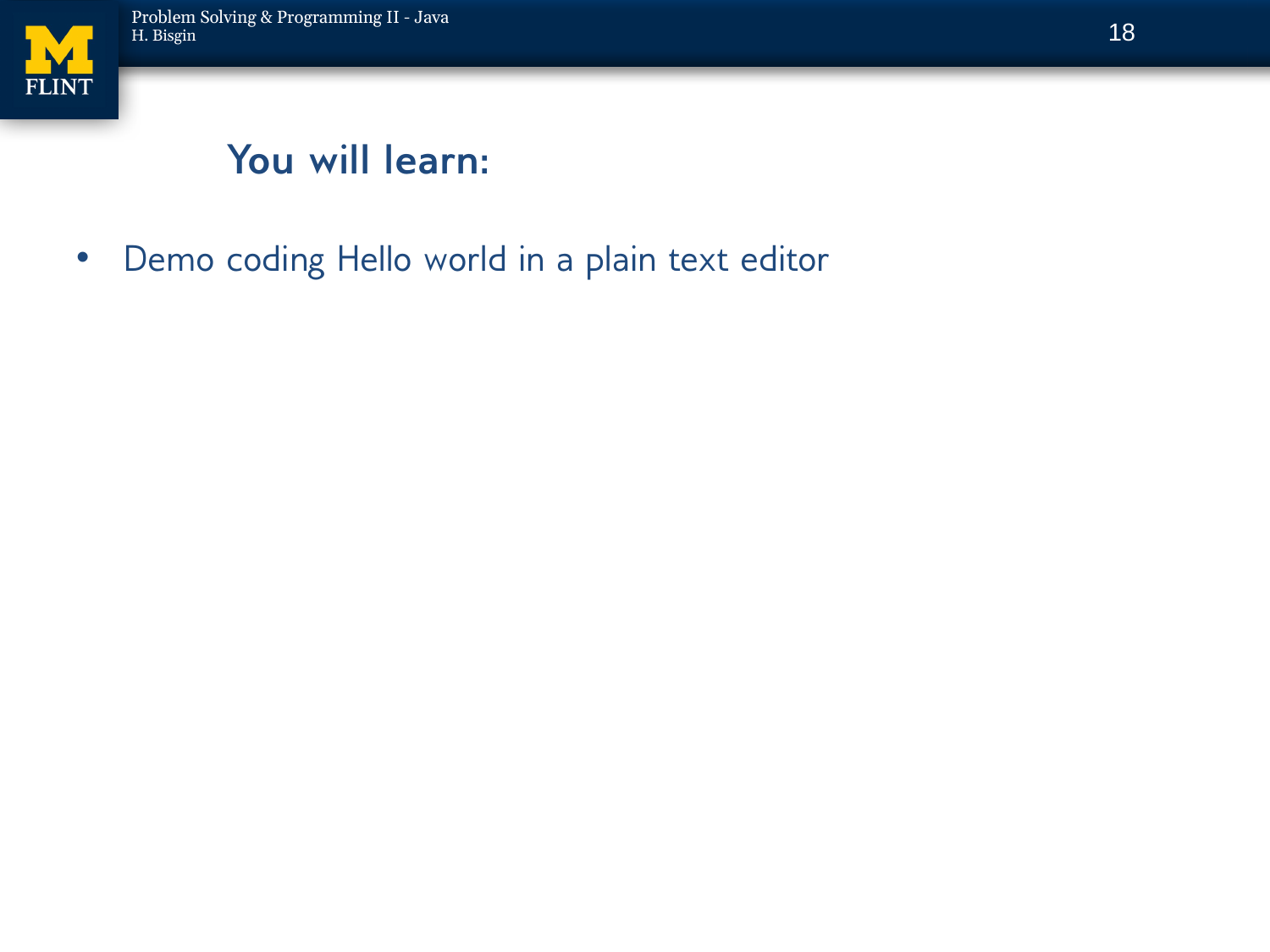

18
# You will learn:
Demo coding Hello world in a plain text editor